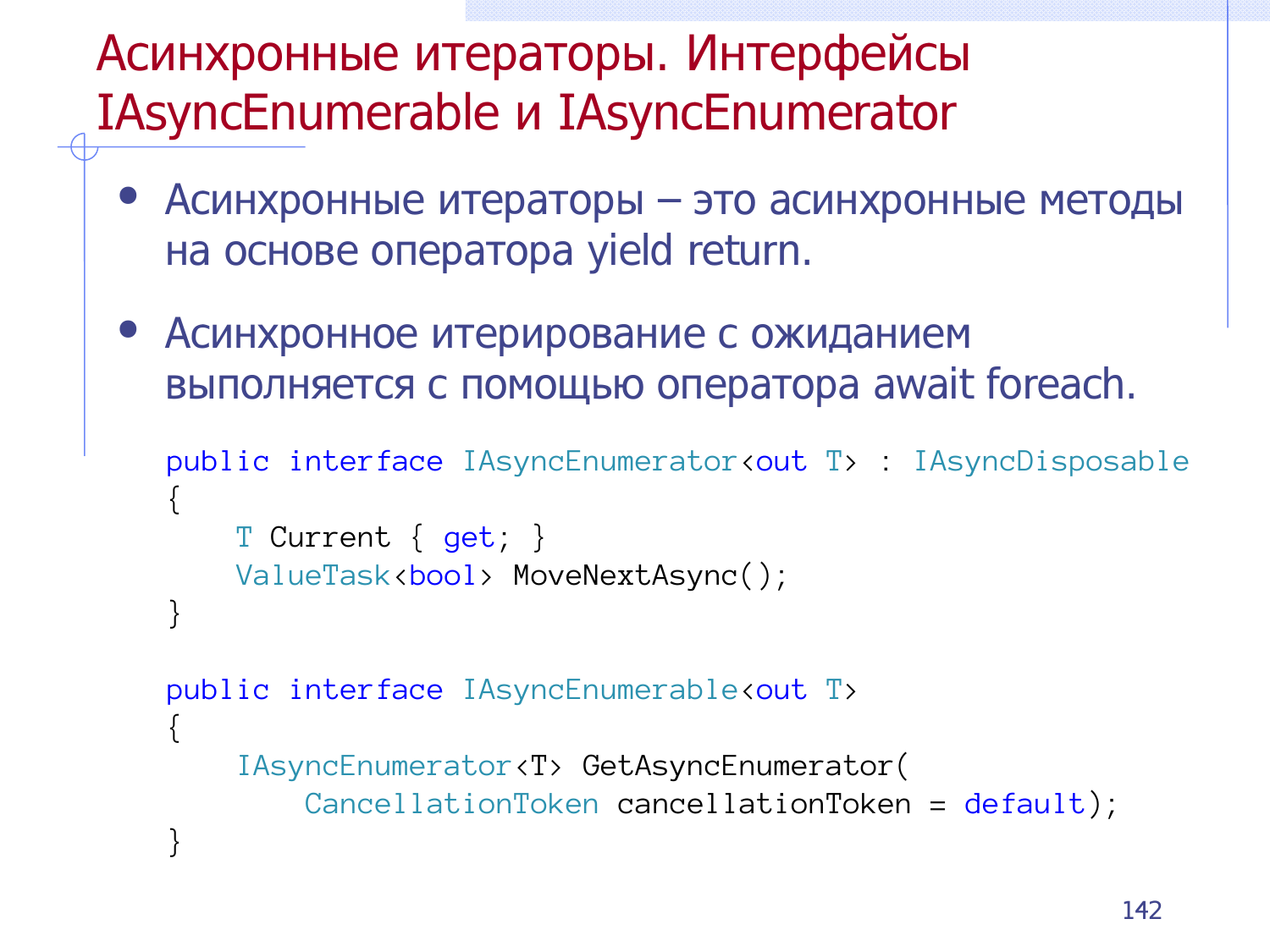

# Асинхронные итераторы. Интерфейсы IAsyncEnumerable и IAsyncEnumerator
Асинхронные итераторы – это асинхронные методы на основе оператора yield return.
Асинхронное итерирование с ожиданием выполняется с помощью оператора await foreach.
public interface IAsyncEnumerator<out T> : IAsyncDisposable
{
    T Current { get; }
    ValueTask<bool> MoveNextAsync();
}

public interface IAsyncEnumerable<out T>
{
    IAsyncEnumerator<T> GetAsyncEnumerator(
        CancellationToken cancellationToken = default);
}

142